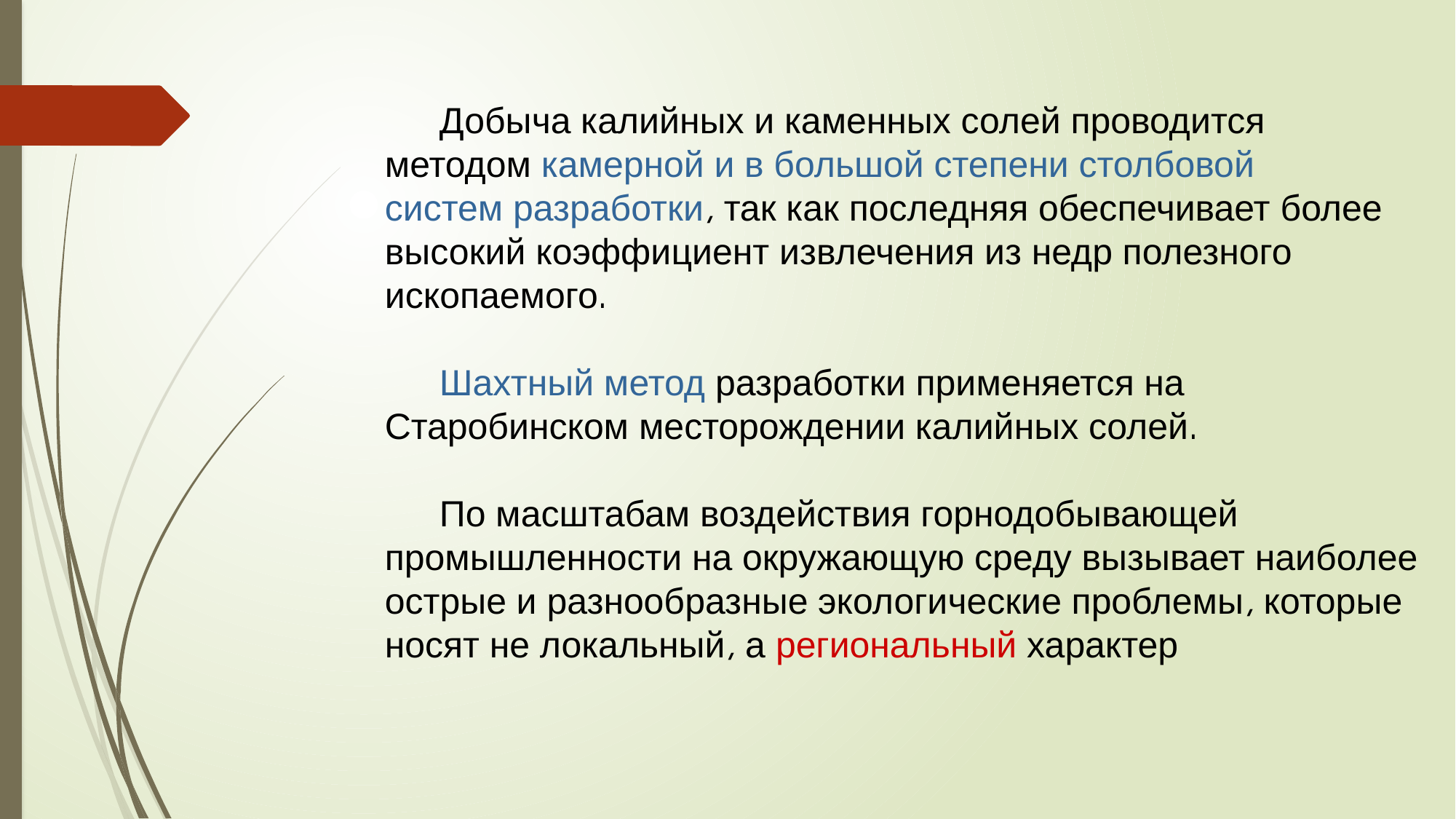

Добыча калийных и каменных солей проводится
методом камерной и в большой степени столбовой
систем разработки, так как последняя обеспечивает более высокий коэффициент извлечения из недр полезного ископаемого.

Шахтный метод разработки применяется на Старобинском месторождении калийных солей.

По масштабам воздействия горнодобывающей
промышленности на окружающую среду вызывает наиболее острые и разнообразные экологические проблемы, которые носят не локальный, а региональный характер